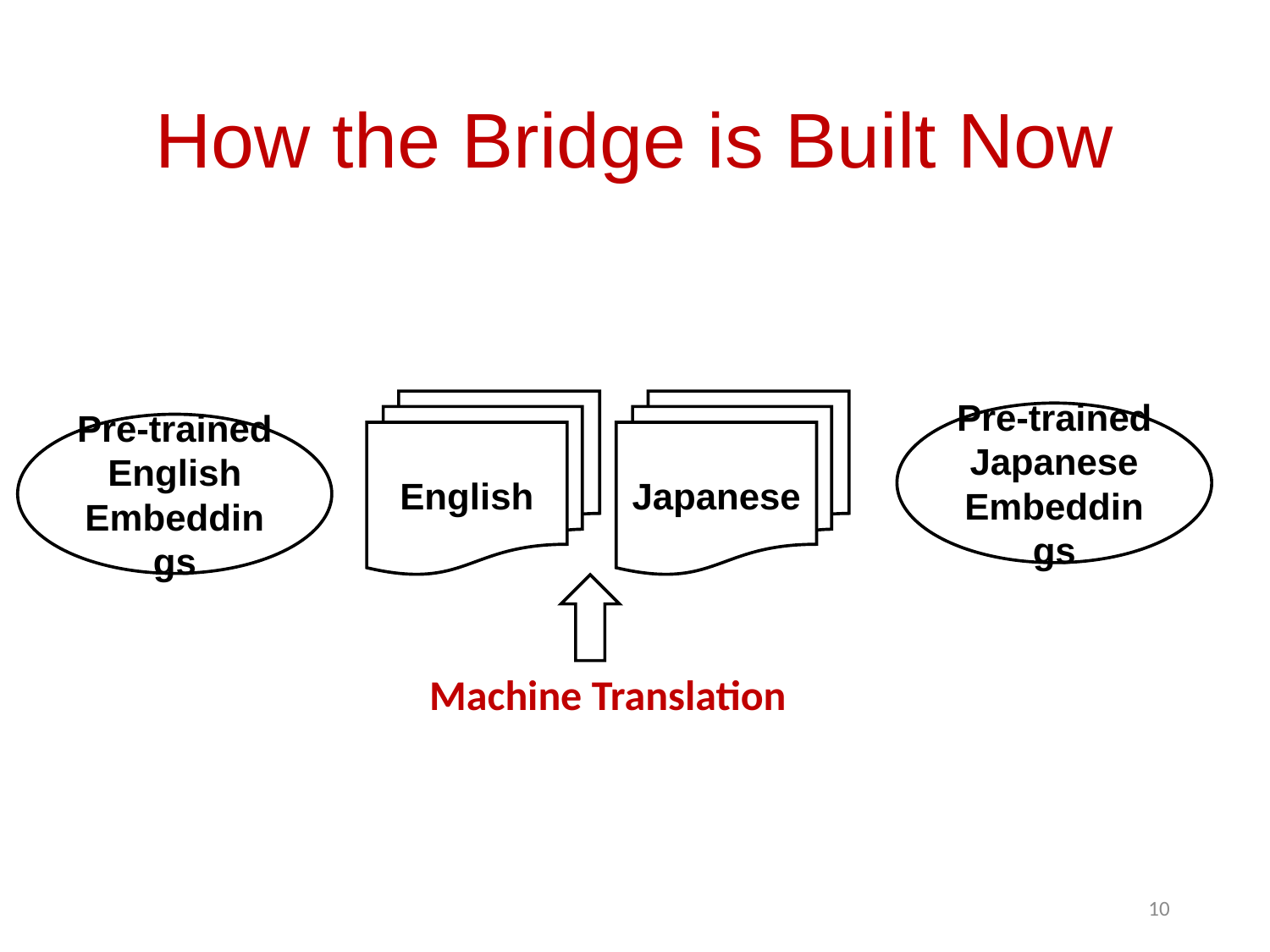

# How the Bridge is Built Now
English
Japanese
Pre-trained Japanese Embeddings
Pre-trained English Embeddings

Machine Translation
10